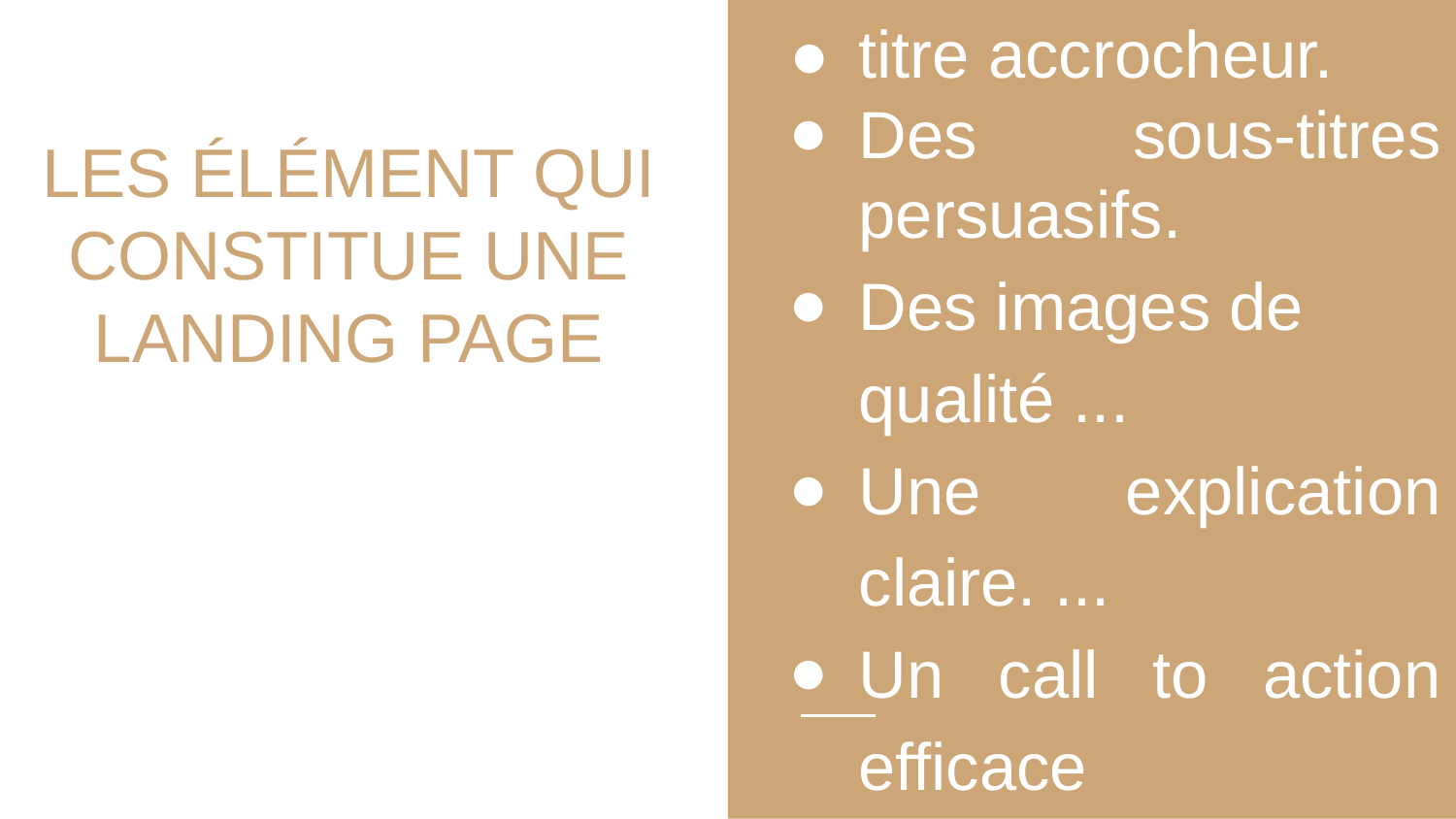

titre accrocheur.
Des sous-titres persuasifs.
Des images de qualité ...
Une explication claire. ...
Un call to action efficace
# LES ÉLÉMENT QUI CONSTITUE UNE LANDING PAGE